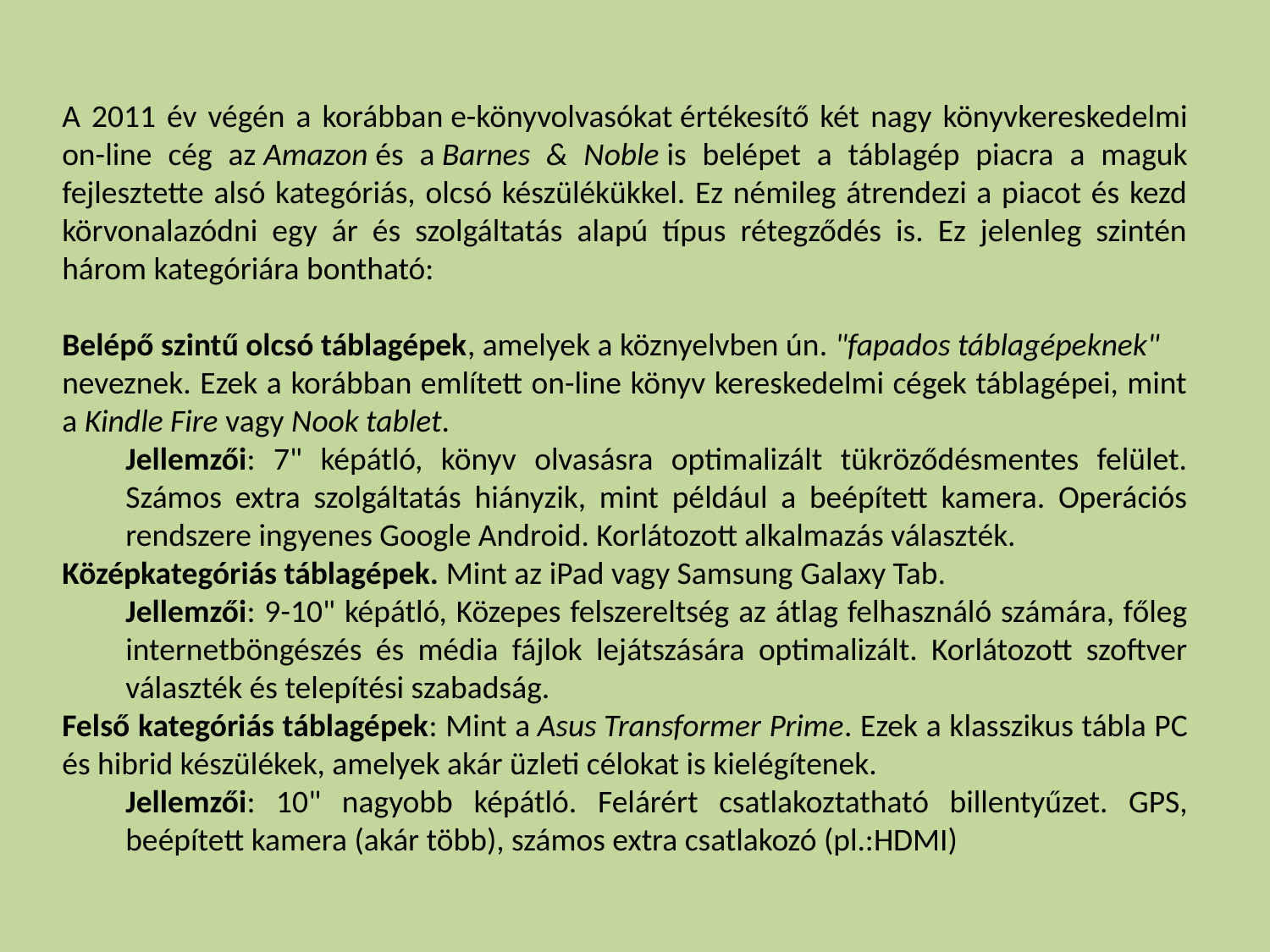

A 2011 év végén a korábban e-könyvolvasókat értékesítő két nagy könyvkereskedelmi on-line cég az Amazon és a Barnes & Noble is belépet a táblagép piacra a maguk fejlesztette alsó kategóriás, olcsó készülékükkel. Ez némileg átrendezi a piacot és kezd körvonalazódni egy ár és szolgáltatás alapú típus rétegződés is. Ez jelenleg szintén három kategóriára bontható:

Belépő szintű olcsó táblagépek, amelyek a köznyelvben ún. "fapados táblagépeknek"
neveznek. Ezek a korábban említett on-line könyv kereskedelmi cégek táblagépei, mint a Kindle Fire vagy Nook tablet.
Jellemzői: 7" képátló, könyv olvasásra optimalizált tükröződésmentes felület. Számos extra szolgáltatás hiányzik, mint például a beépített kamera. Operációs rendszere ingyenes Google Android. Korlátozott alkalmazás választék.
Középkategóriás táblagépek. Mint az iPad vagy Samsung Galaxy Tab.
Jellemzői: 9-10" képátló, Közepes felszereltség az átlag felhasználó számára, főleg internetböngészés és média fájlok lejátszására optimalizált. Korlátozott szoftver választék és telepítési szabadság.
Felső kategóriás táblagépek: Mint a Asus Transformer Prime. Ezek a klasszikus tábla PC és hibrid készülékek, amelyek akár üzleti célokat is kielégítenek.
Jellemzői: 10" nagyobb képátló. Felárért csatlakoztatható billentyűzet. GPS, beépített kamera (akár több), számos extra csatlakozó (pl.:HDMI)